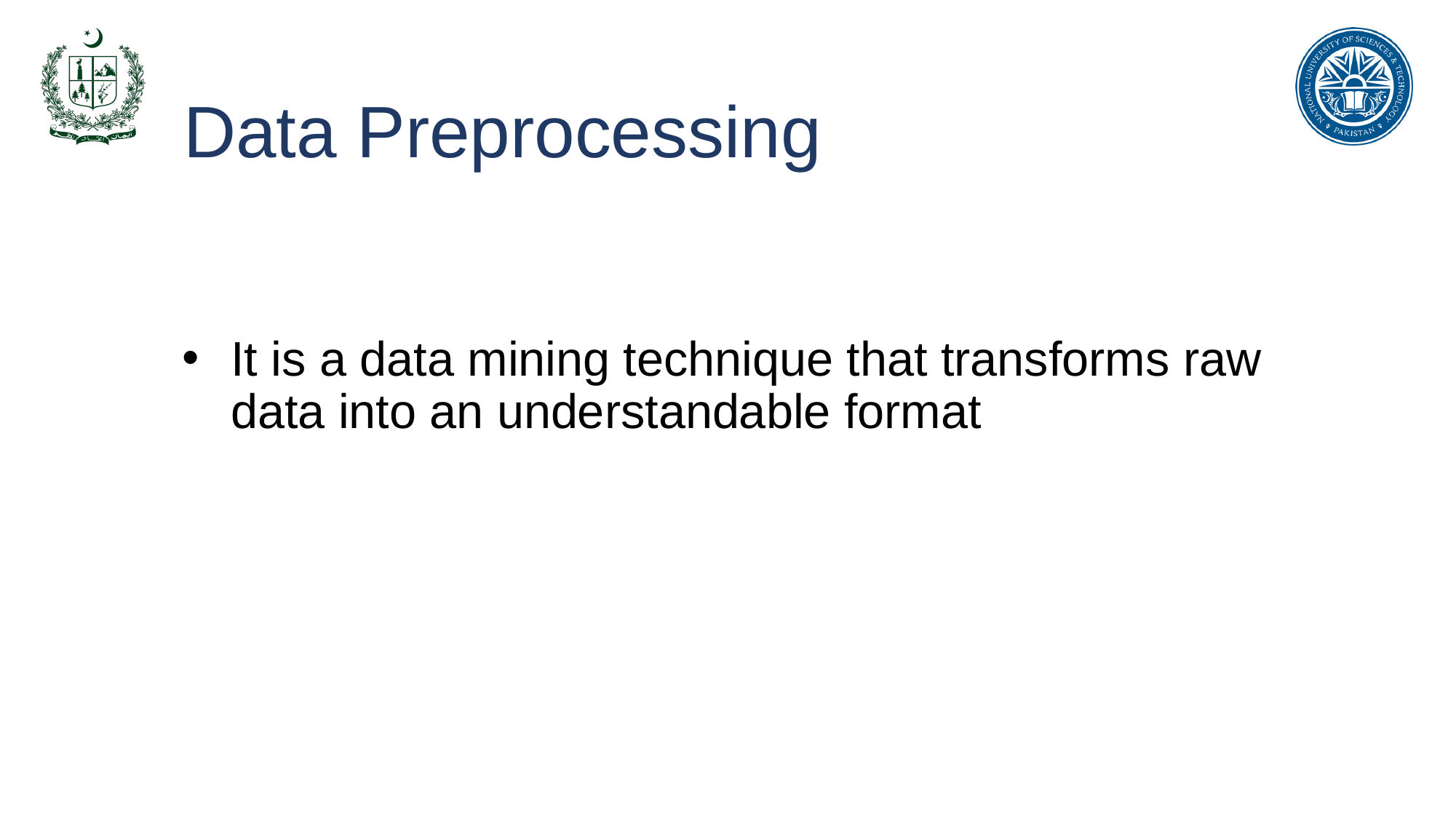

# Data Preprocessing
It is a data mining technique that transforms raw data into an understandable format
4